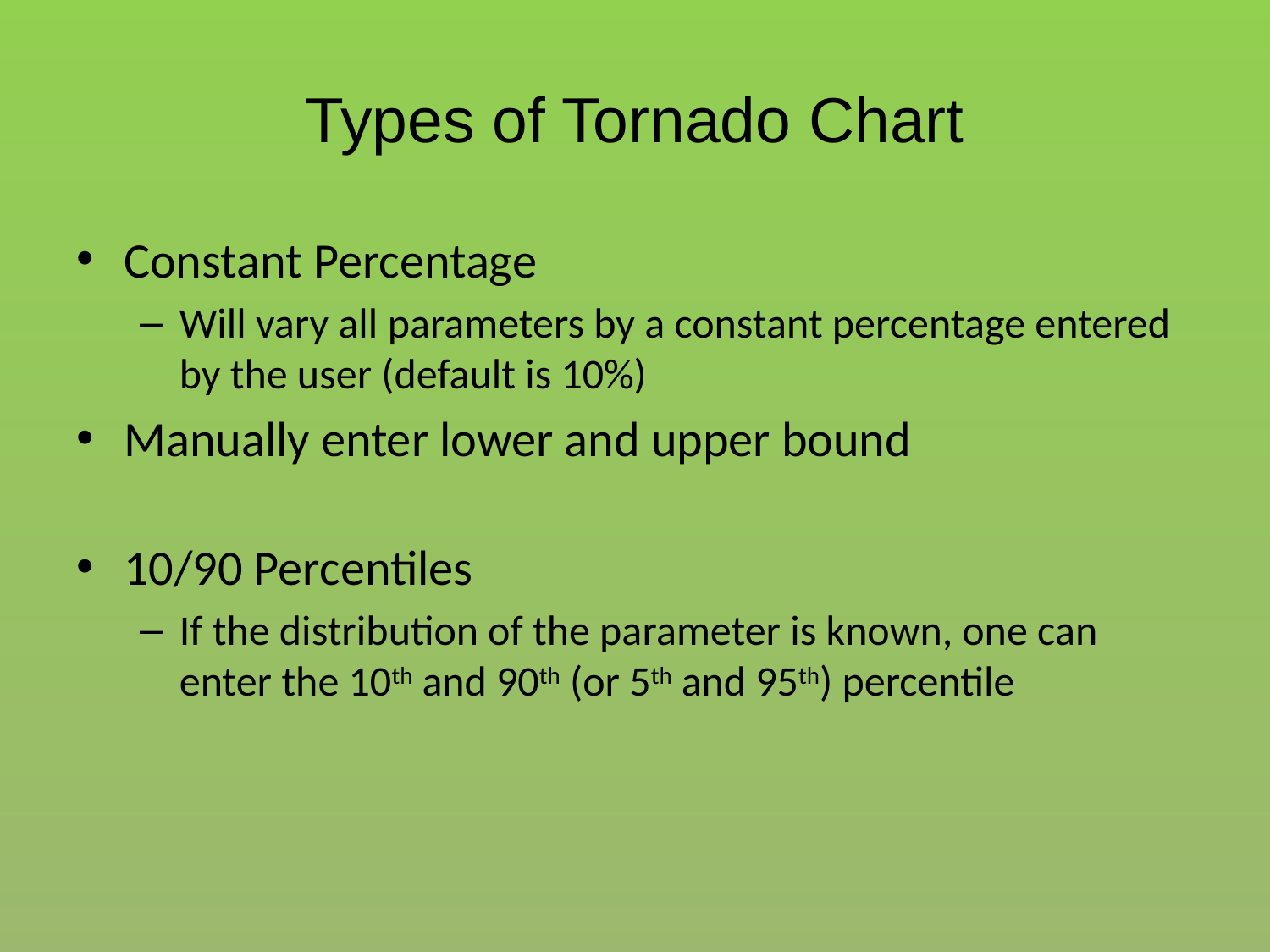

# Types of Tornado Chart
Constant Percentage
Will vary all parameters by a constant percentage entered by the user (default is 10%)
Manually enter lower and upper bound

10/90 Percentiles
If the distribution of the parameter is known, one can enter the 10th and 90th (or 5th and 95th) percentile